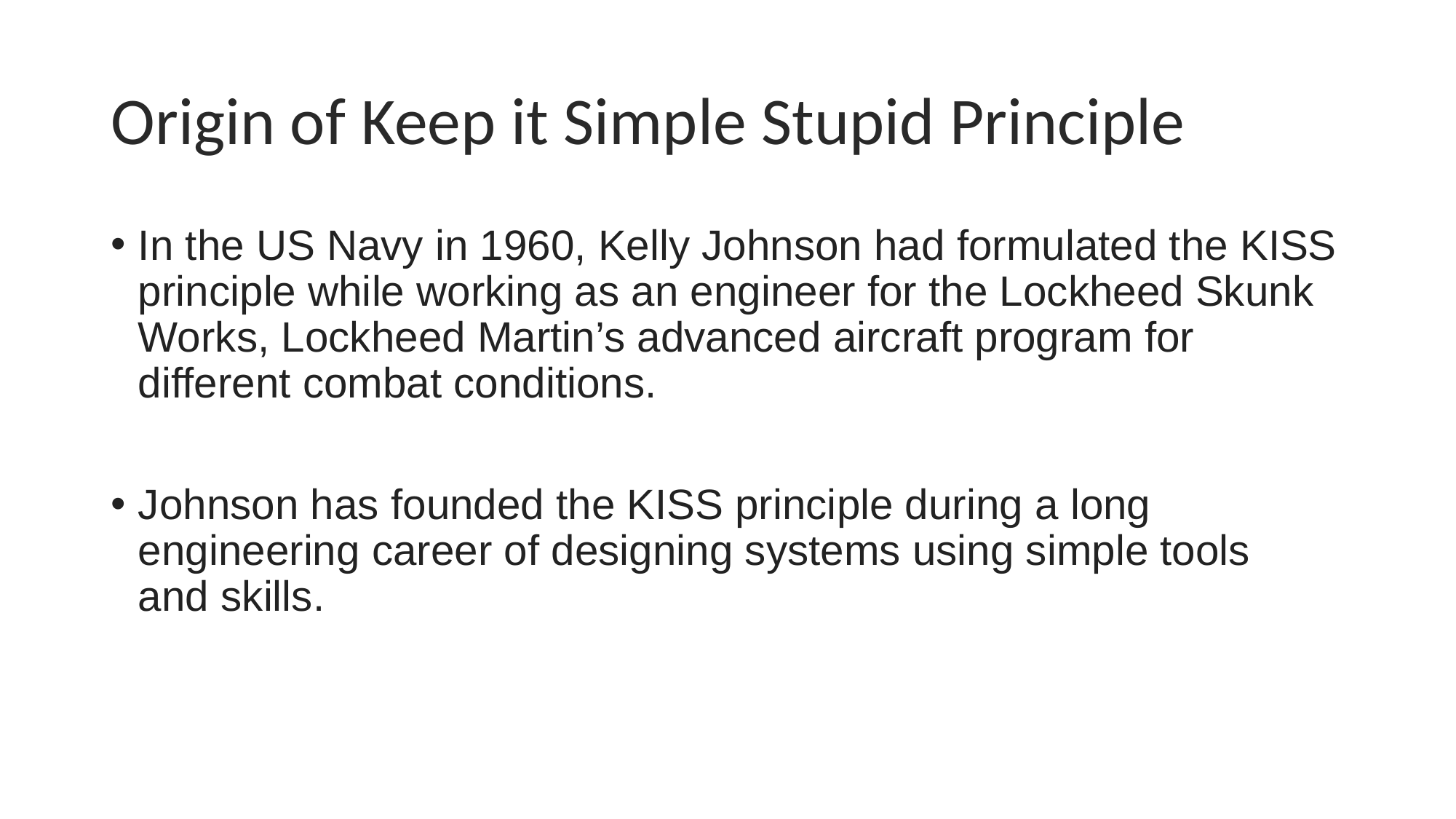

# Origin of Keep it Simple Stupid Principle
In the US Navy in 1960, Kelly Johnson had formulated the KISS principle while working as an engineer for the Lockheed Skunk Works, Lockheed Martin’s advanced aircraft program for different combat conditions.

Johnson has founded the KISS principle during a long engineering career of designing systems using simple tools and skills.